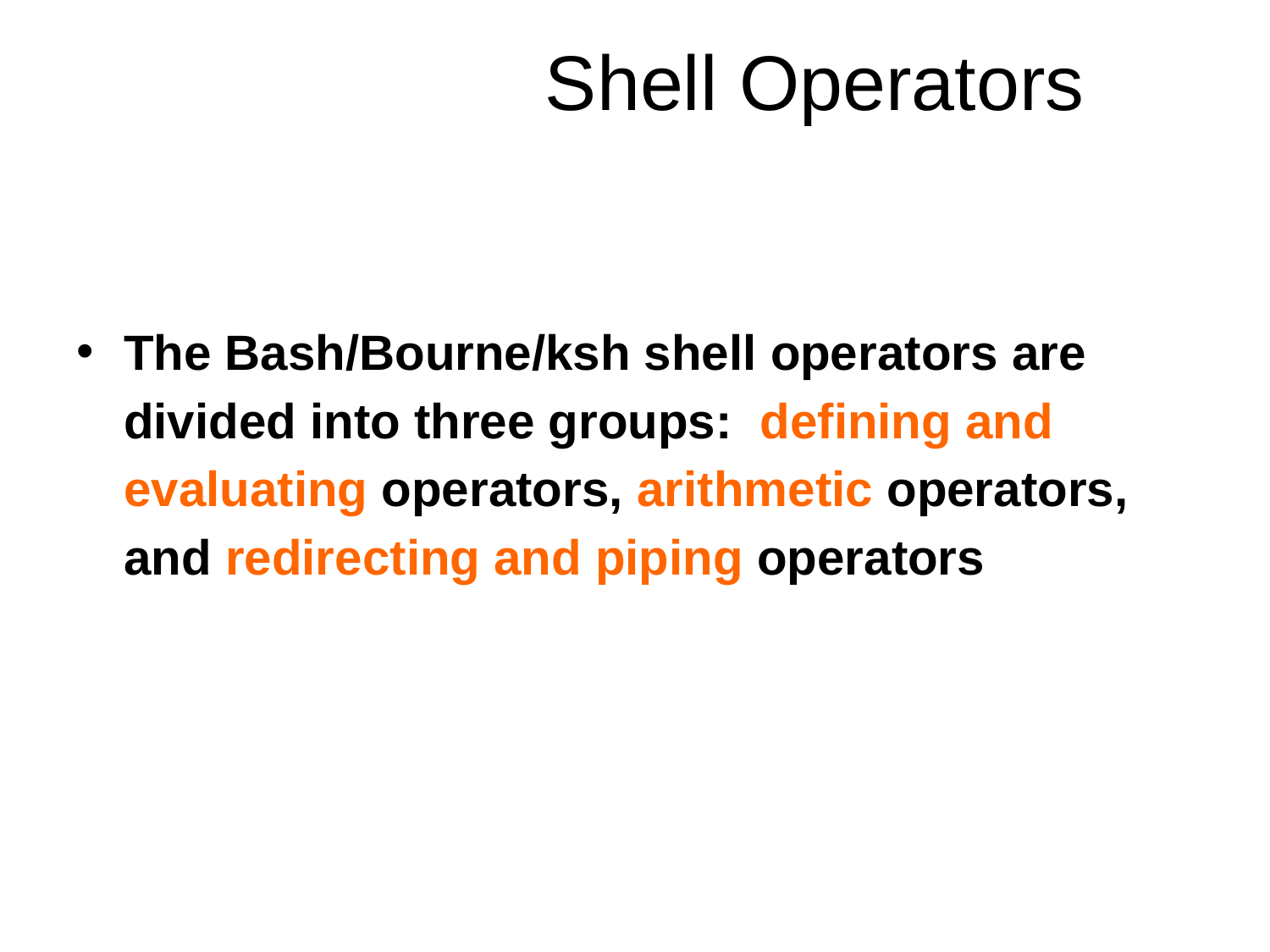

# Shell Operators

The Bash/Bourne/ksh shell operators are divided into three groups:  defining and evaluating operators, arithmetic operators, and redirecting and piping operators